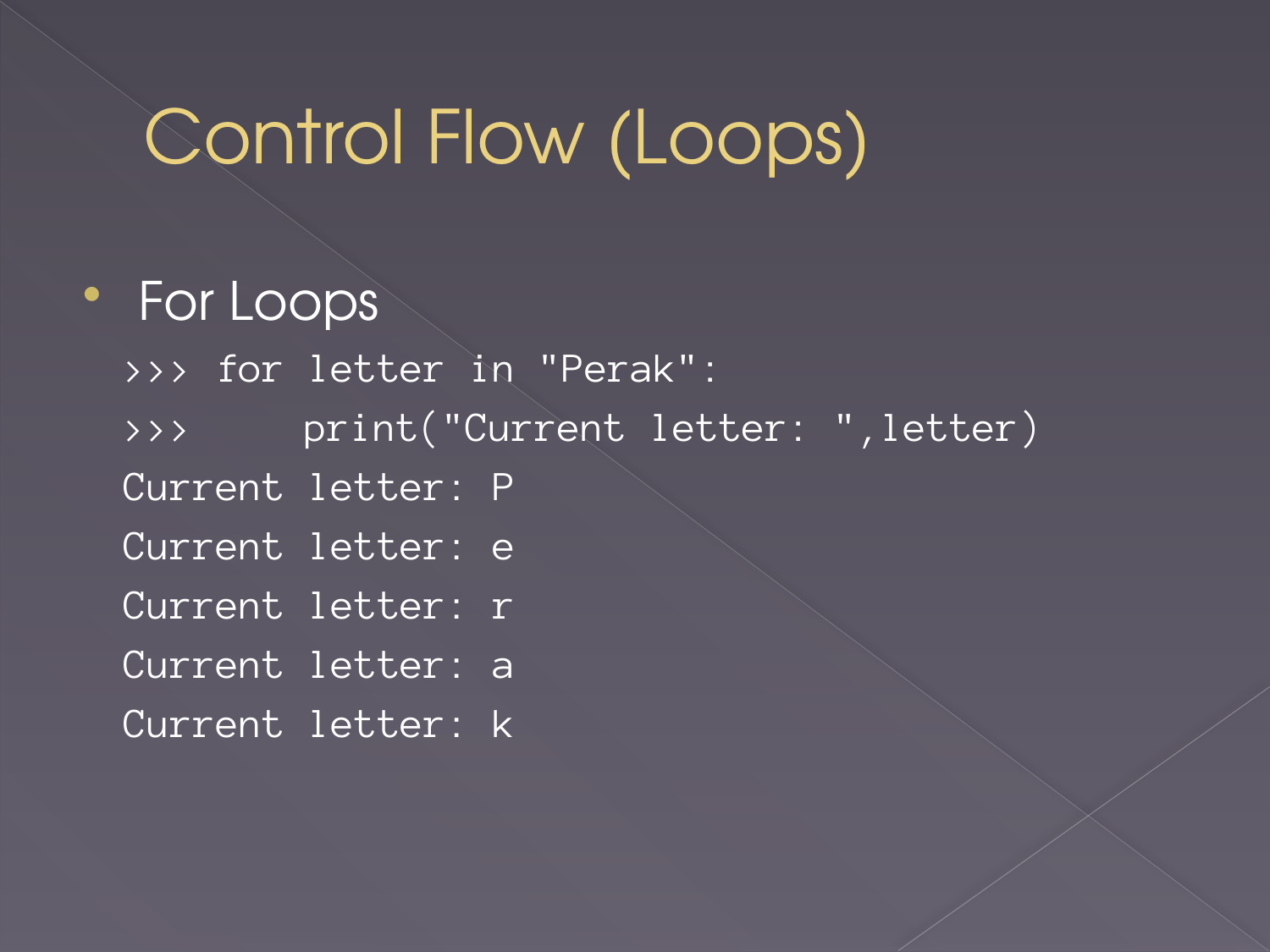

# Control Flow (Loops)
For Loops
>>> for letter in "Perak":
>>> 	print("Current letter: ",letter)
Current letter: P
Current letter: e
Current letter: r
Current letter: a
Current letter: k